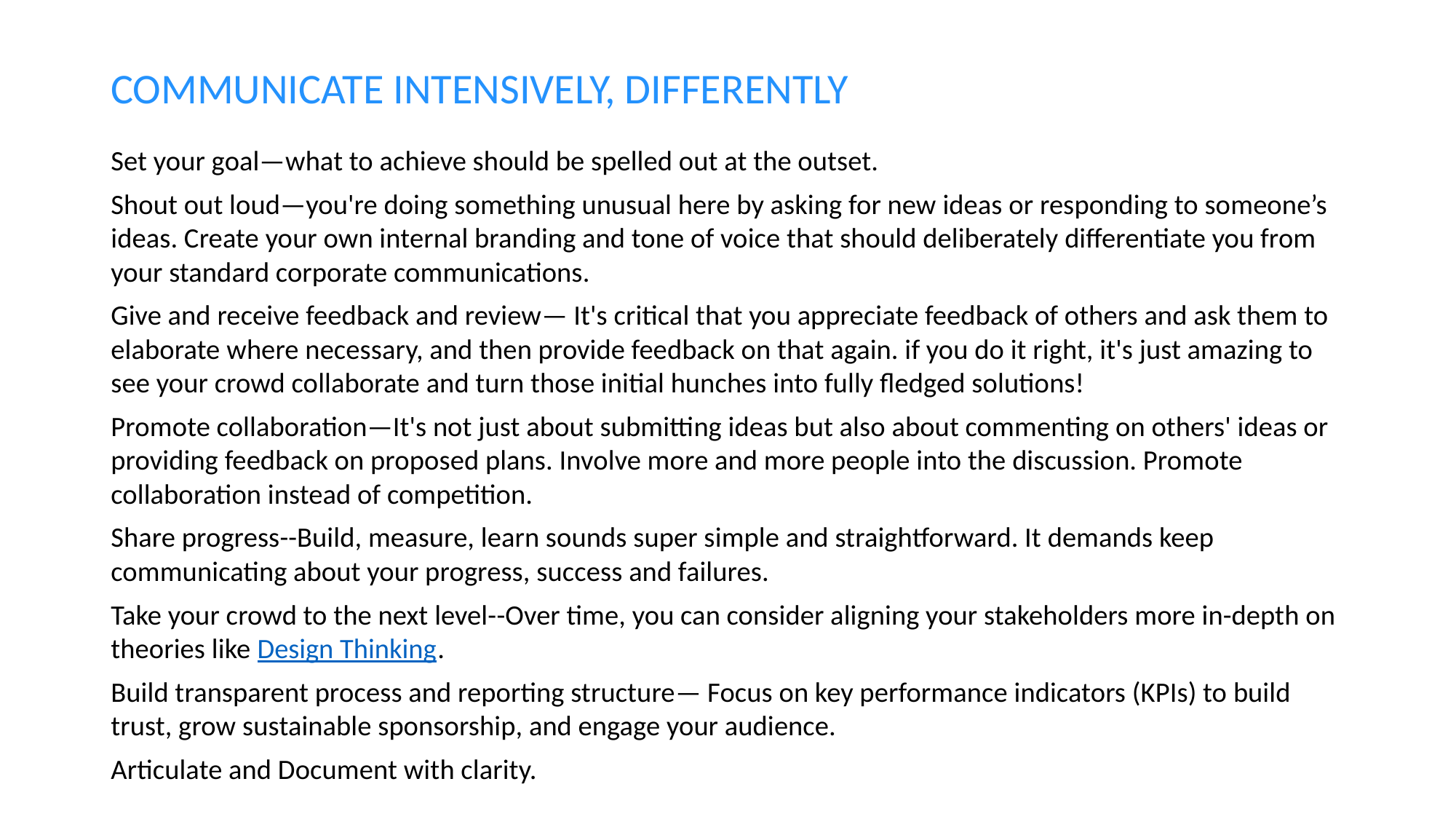

# COMMUNICATE INTENSIVELY, DIFFERENTLY
Set your goal—what to achieve should be spelled out at the outset.
Shout out loud—you're doing something unusual here by asking for new ideas or responding to someone’s ideas. Create your own internal branding and tone of voice that should deliberately differentiate you from your standard corporate communications.
Give and receive feedback and review— It's critical that you appreciate feedback of others and ask them to elaborate where necessary, and then provide feedback on that again. if you do it right, it's just amazing to see your crowd collaborate and turn those initial hunches into fully fledged solutions!
Promote collaboration—It's not just about submitting ideas but also about commenting on others' ideas or providing feedback on proposed plans. Involve more and more people into the discussion. Promote collaboration instead of competition.
Share progress--Build, measure, learn sounds super simple and straightforward. It demands keep communicating about your progress, success and failures.
Take your crowd to the next level--Over time, you can consider aligning your stakeholders more in-depth on theories like Design Thinking.
Build transparent process and reporting structure— Focus on key performance indicators (KPIs) to build trust, grow sustainable sponsorship, and engage your audience.
Articulate and Document with clarity.